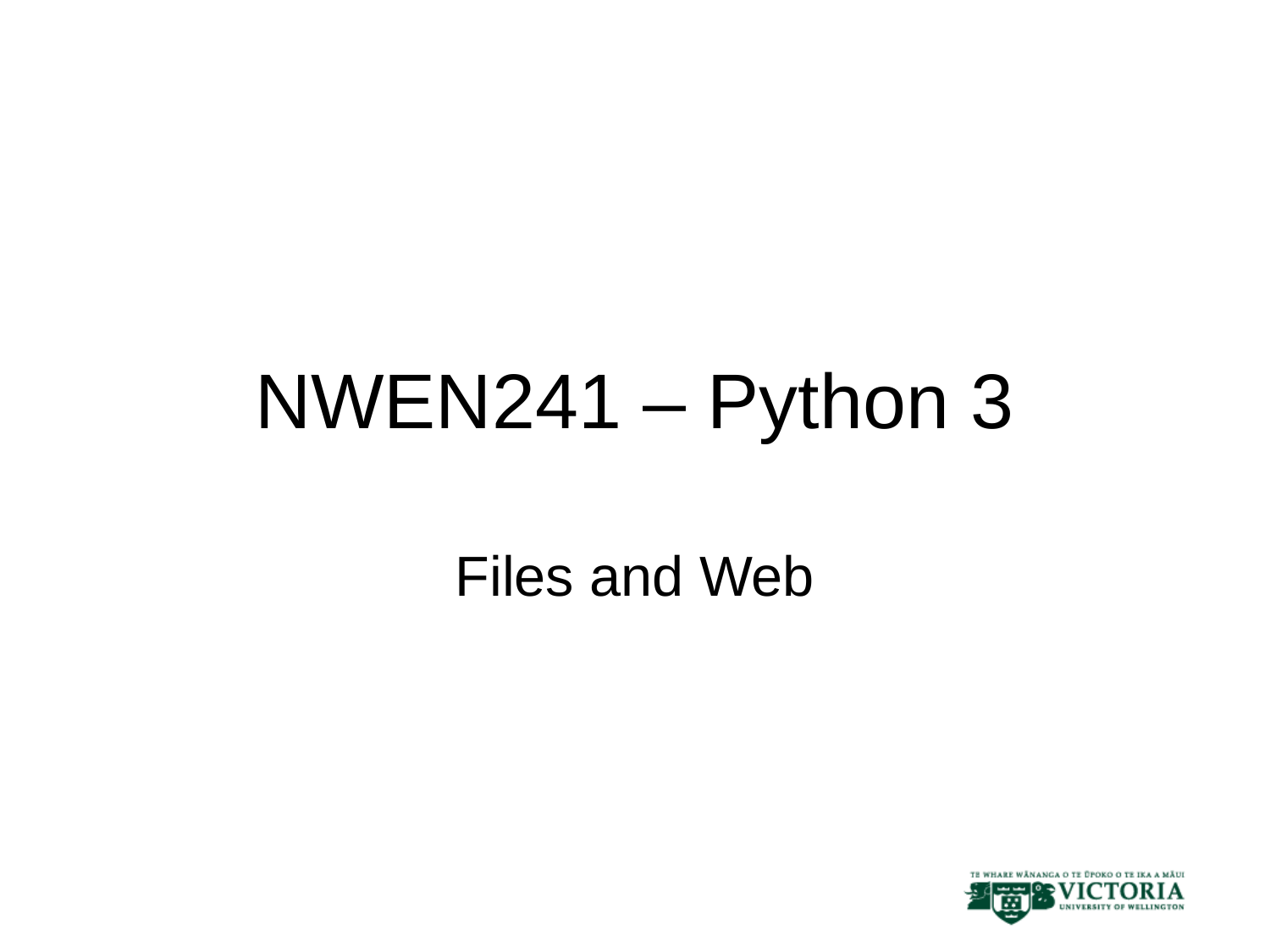

NWEN241 – Python 3
Files and Web